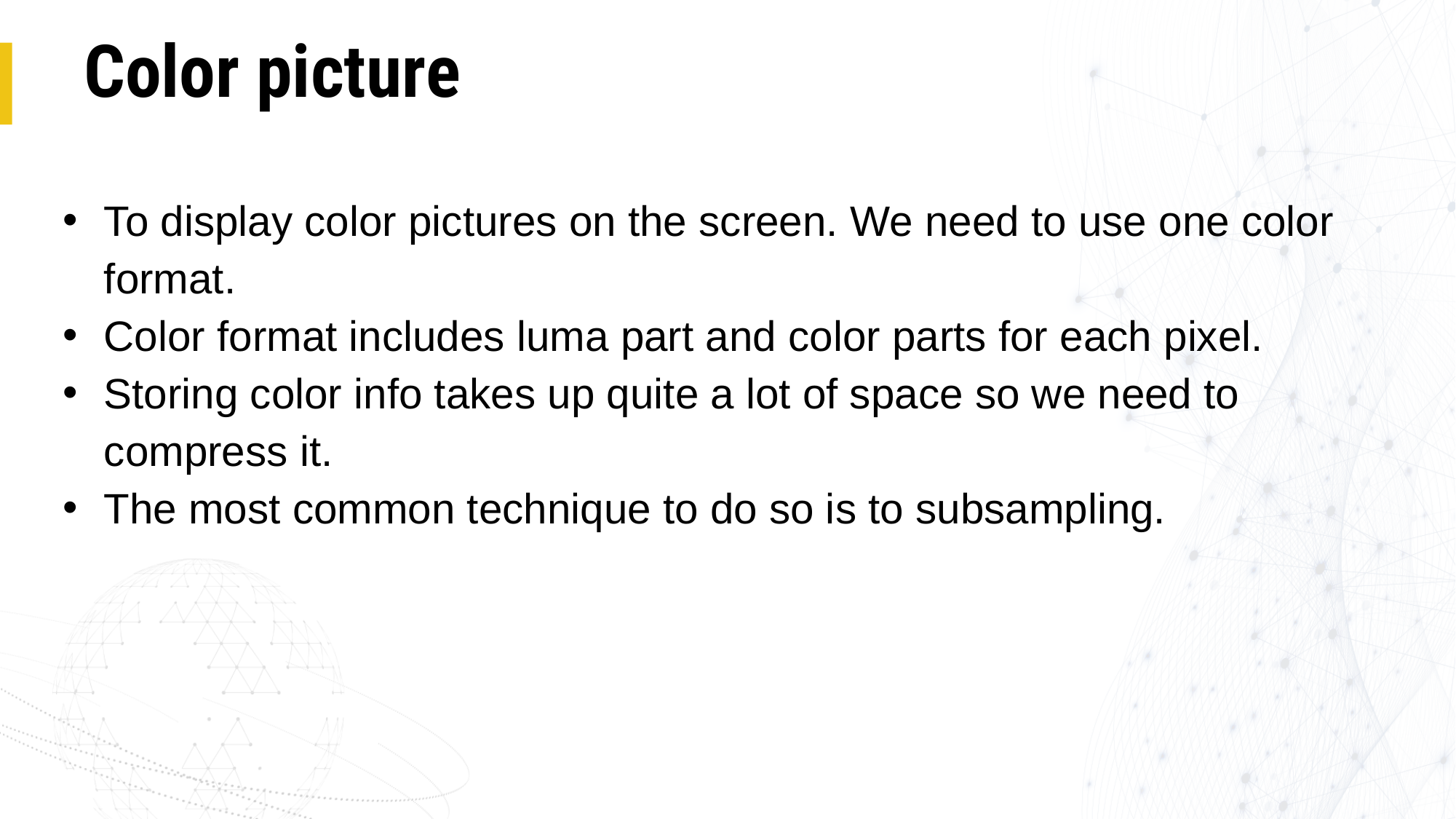

# Color picture
To display color pictures on the screen. We need to use one color format.
Color format includes luma part and color parts for each pixel.
Storing color info takes up quite a lot of space so we need to compress it.
The most common technique to do so is to subsampling.